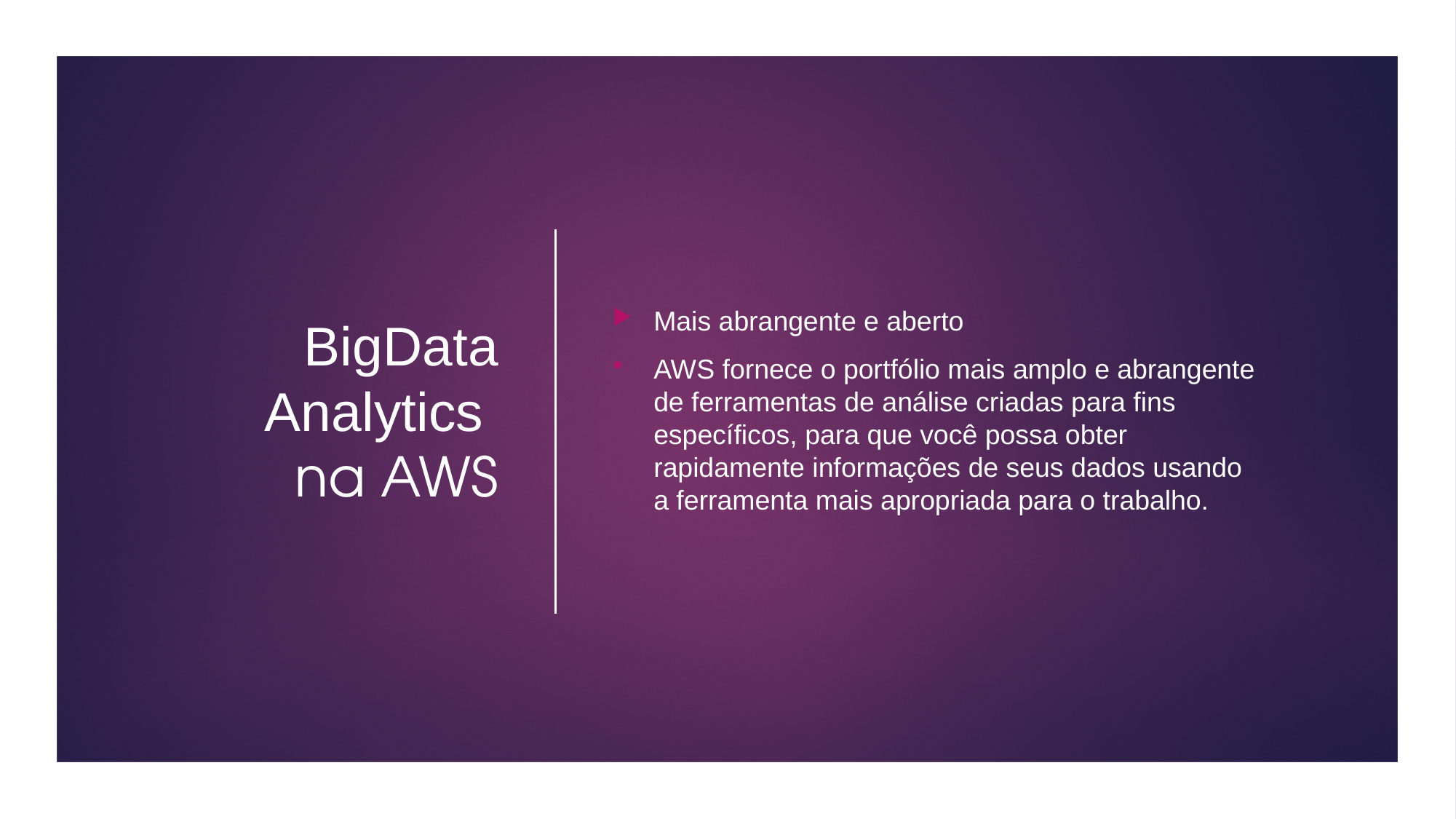

# BigData Analytics na AWS
Mais abrangente e aberto
AWS fornece o portfólio mais amplo e abrangente de ferramentas de análise criadas para fins específicos, para que você possa obter rapidamente informações de seus dados usando a ferramenta mais apropriada para o trabalho.